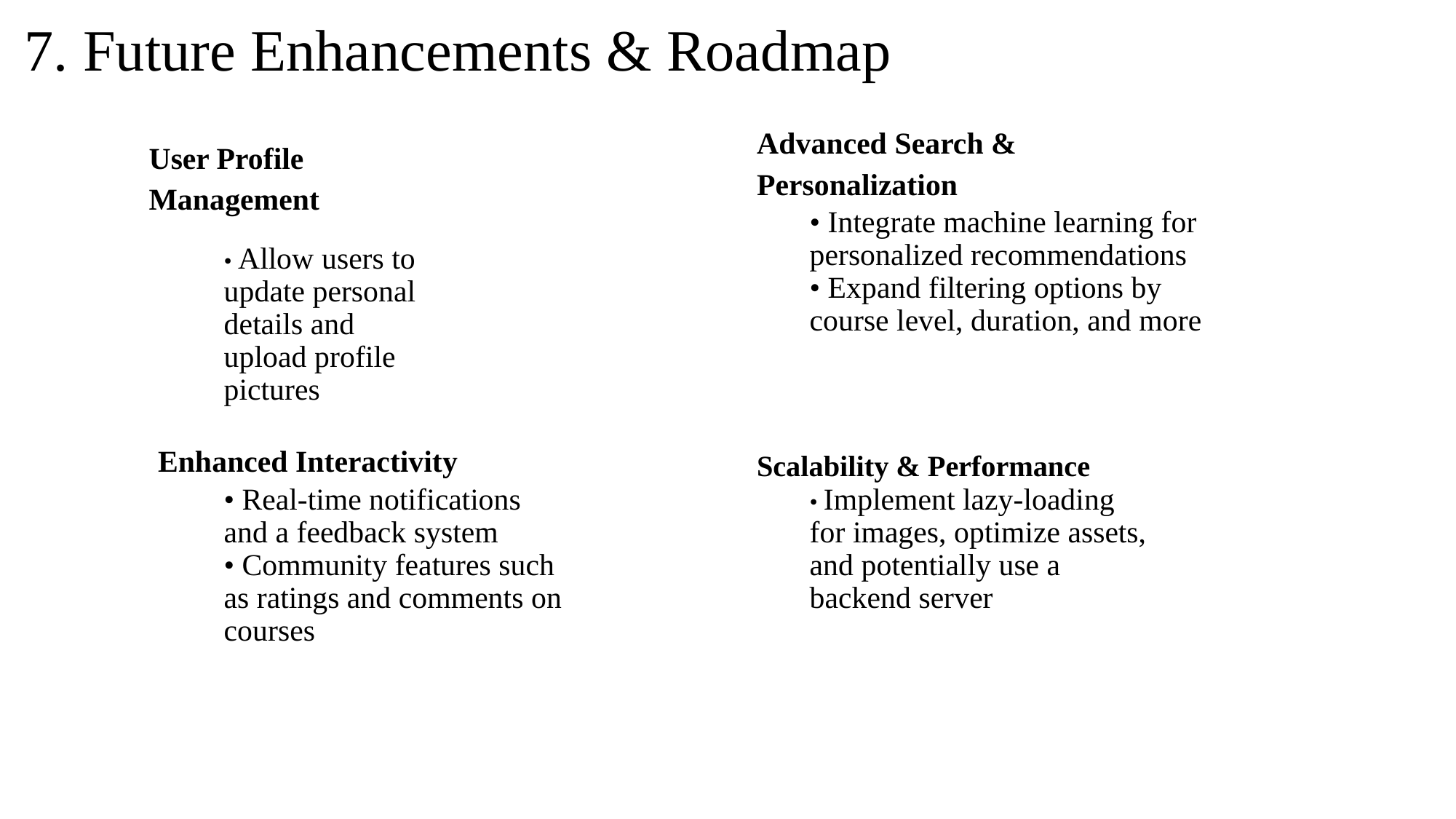

7. Future Enhancements & Roadmap
Advanced Search & Personalization
User Profile Management
• Integrate machine learning for personalized recommendations
• Expand filtering options by course level, duration, and more
• Allow users to update personal details and upload profile pictures
Enhanced Interactivity
Scalability & Performance
• Real-time notifications and a feedback system
• Community features such as ratings and comments on courses
• Implement lazy-loading for images, optimize assets, and potentially use a backend server